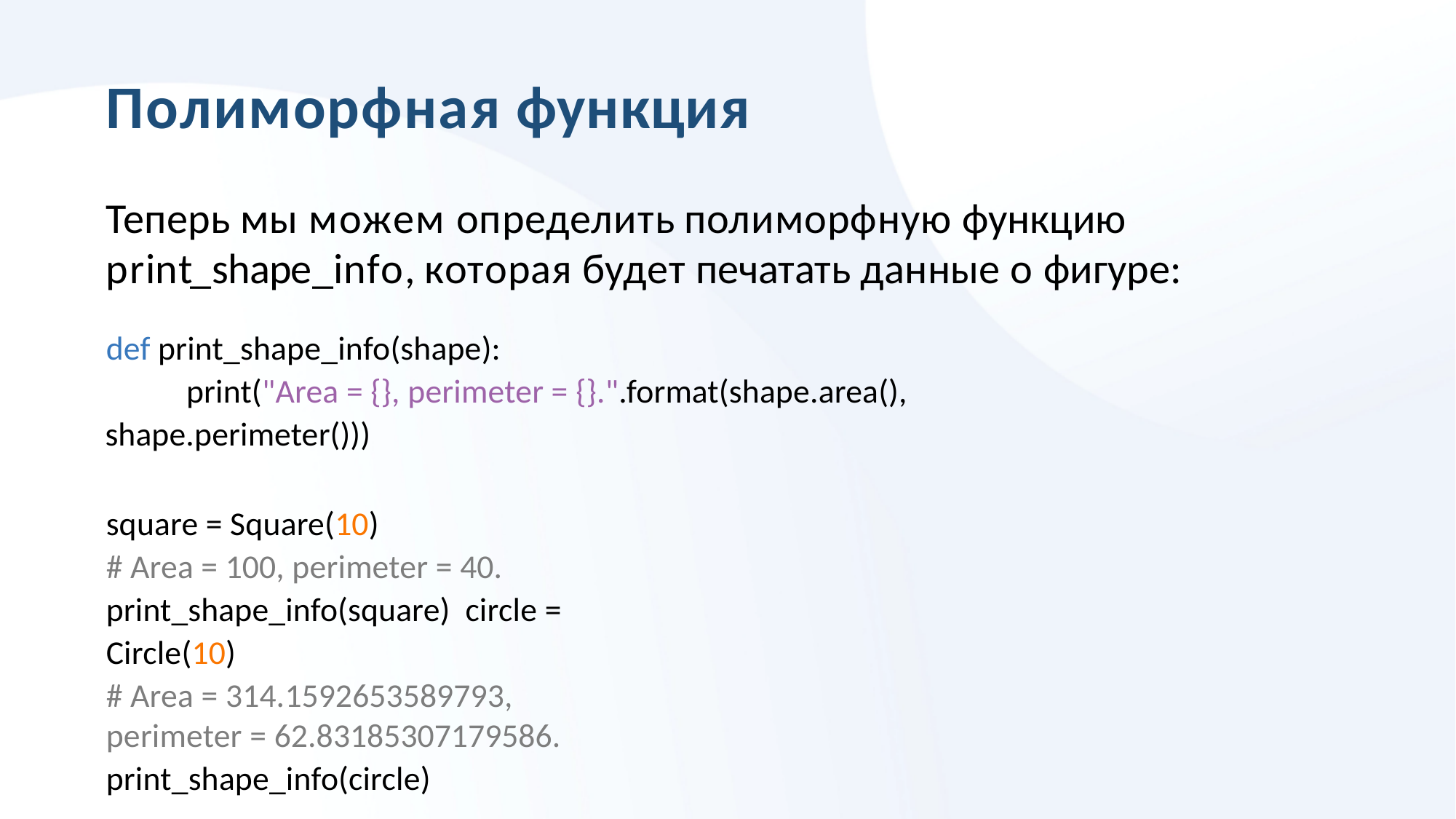

# Полиморфная функция
Теперь мы можем определить полиморфную функцию  print_shape_info, которая будет печатать данные о фигуре:
def print_shape_info(shape):
print("Area = {}, perimeter = {}.".format(shape.area(),
shape.perimeter()))

square = Square(10)
# Area = 100, perimeter = 40.
print_shape_info(square)  circle = Circle(10)
# Area = 314.1592653589793, perimeter = 62.83185307179586.
print_shape_info(circle)